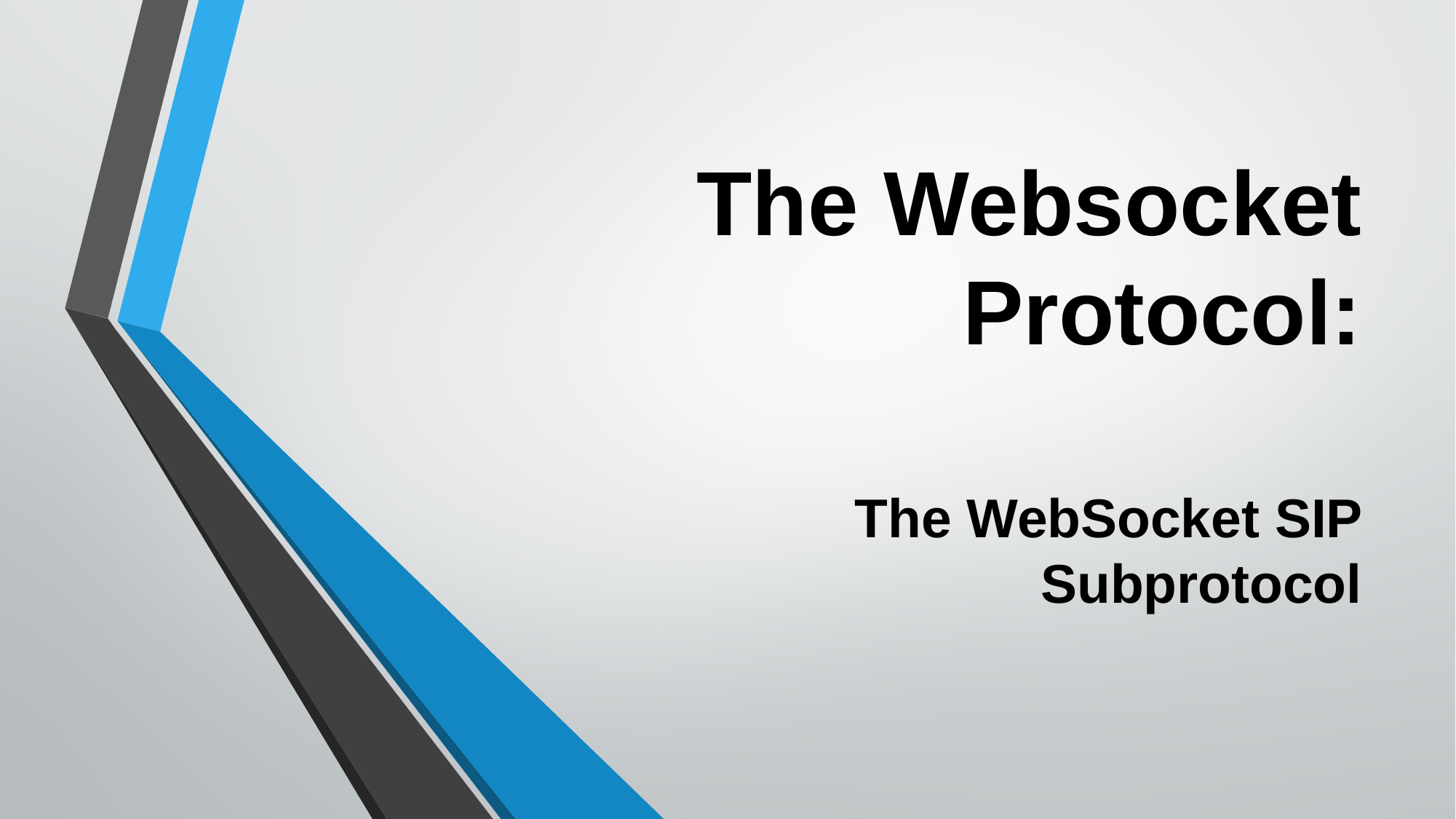

# The Websocket Protocol:
The WebSocket SIP Subprotocol